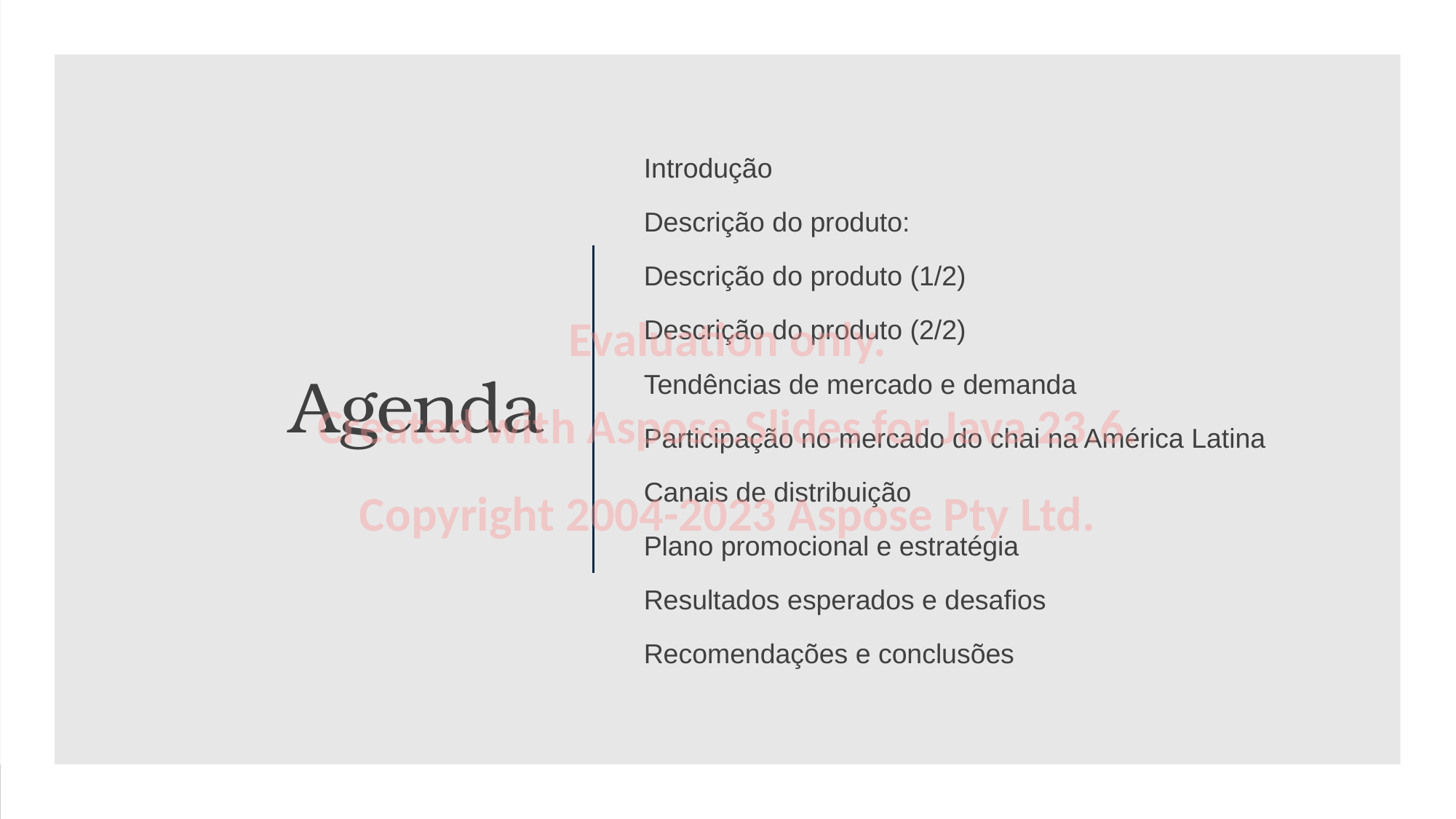

Introdução
Descrição do produto:
Descrição do produto (1/2)
Descrição do produto (2/2)
Tendências de mercado e demanda
Participação no mercado do chai na América Latina
Canais de distribuição
Plano promocional e estratégia
Resultados esperados e desafios
Recomendações e conclusões
# Agenda
Evaluation only.
Created with Aspose.Slides for Java 23.6.
Copyright 2004-2023 Aspose Pty Ltd.